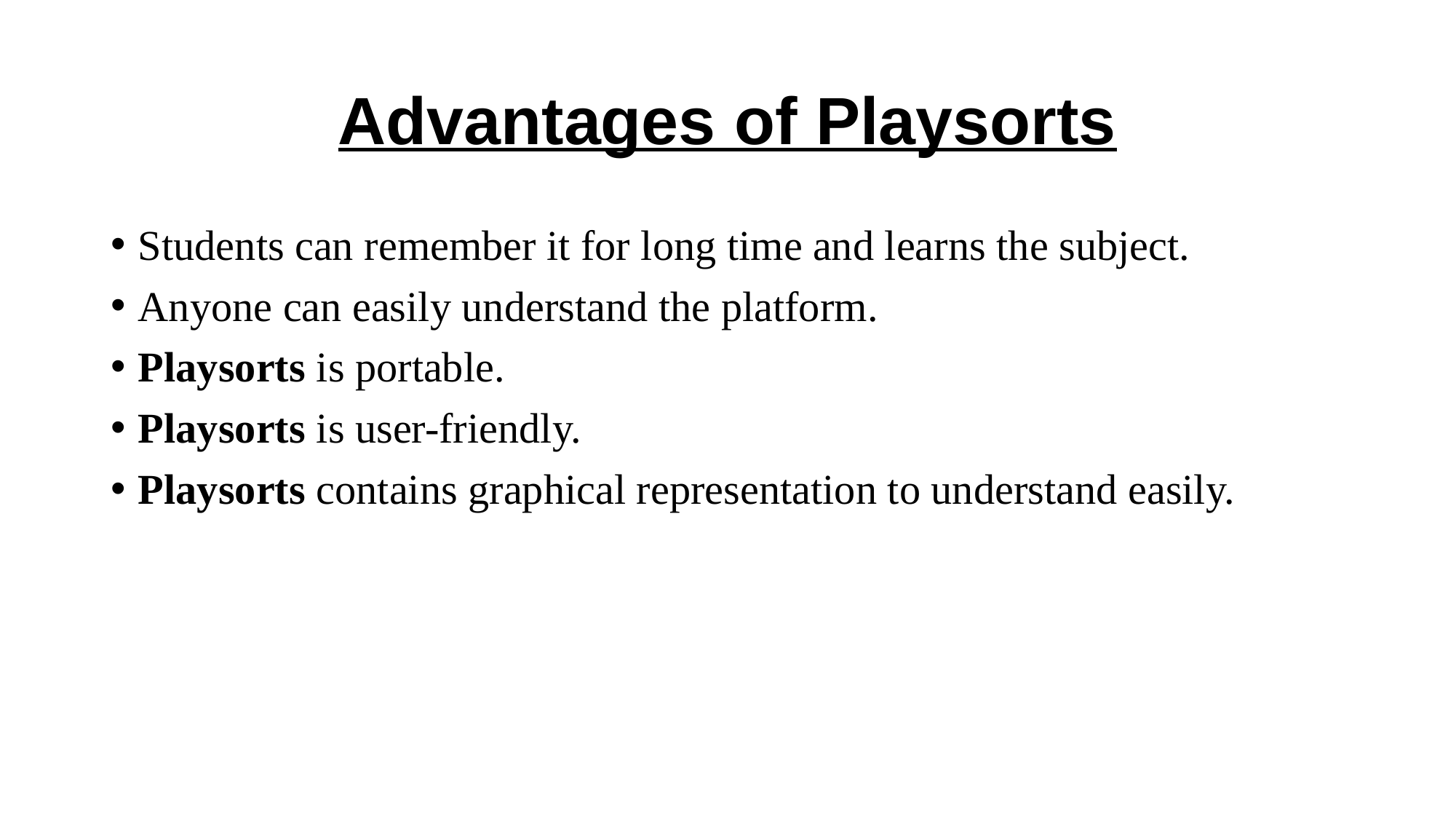

# Advantages of Playsorts
Students can remember it for long time and learns the subject.
Anyone can easily understand the platform.
Playsorts is portable.
Playsorts is user-friendly.
Playsorts contains graphical representation to understand easily.